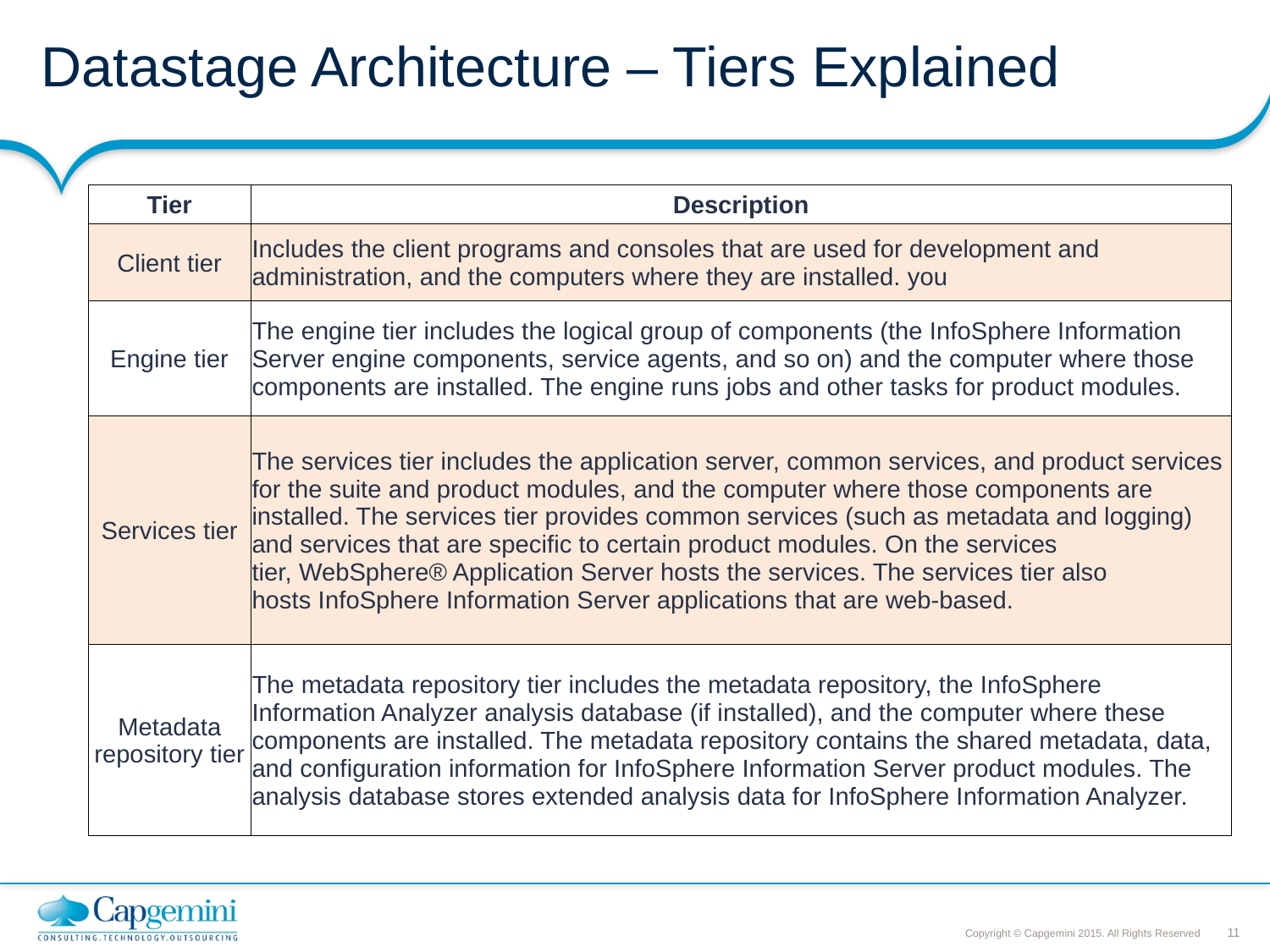

# Datastage Architecture – Tiers Explained
| Tier | Description |
| --- | --- |
| Client tier | Includes the client programs and consoles that are used for development and administration, and the computers where they are installed. you |
| Engine tier | The engine tier includes the logical group of components (the InfoSphere Information Server engine components, service agents, and so on) and the computer where those components are installed. The engine runs jobs and other tasks for product modules. |
| Services tier | The services tier includes the application server, common services, and product services for the suite and product modules, and the computer where those components are installed. The services tier provides common services (such as metadata and logging) and services that are specific to certain product modules. On the services tier, WebSphere® Application Server hosts the services. The services tier also hosts InfoSphere Information Server applications that are web-based. |
| Metadata repository tier | The metadata repository tier includes the metadata repository, the InfoSphere Information Analyzer analysis database (if installed), and the computer where these components are installed. The metadata repository contains the shared metadata, data, and configuration information for InfoSphere Information Server product modules. The analysis database stores extended analysis data for InfoSphere Information Analyzer. |